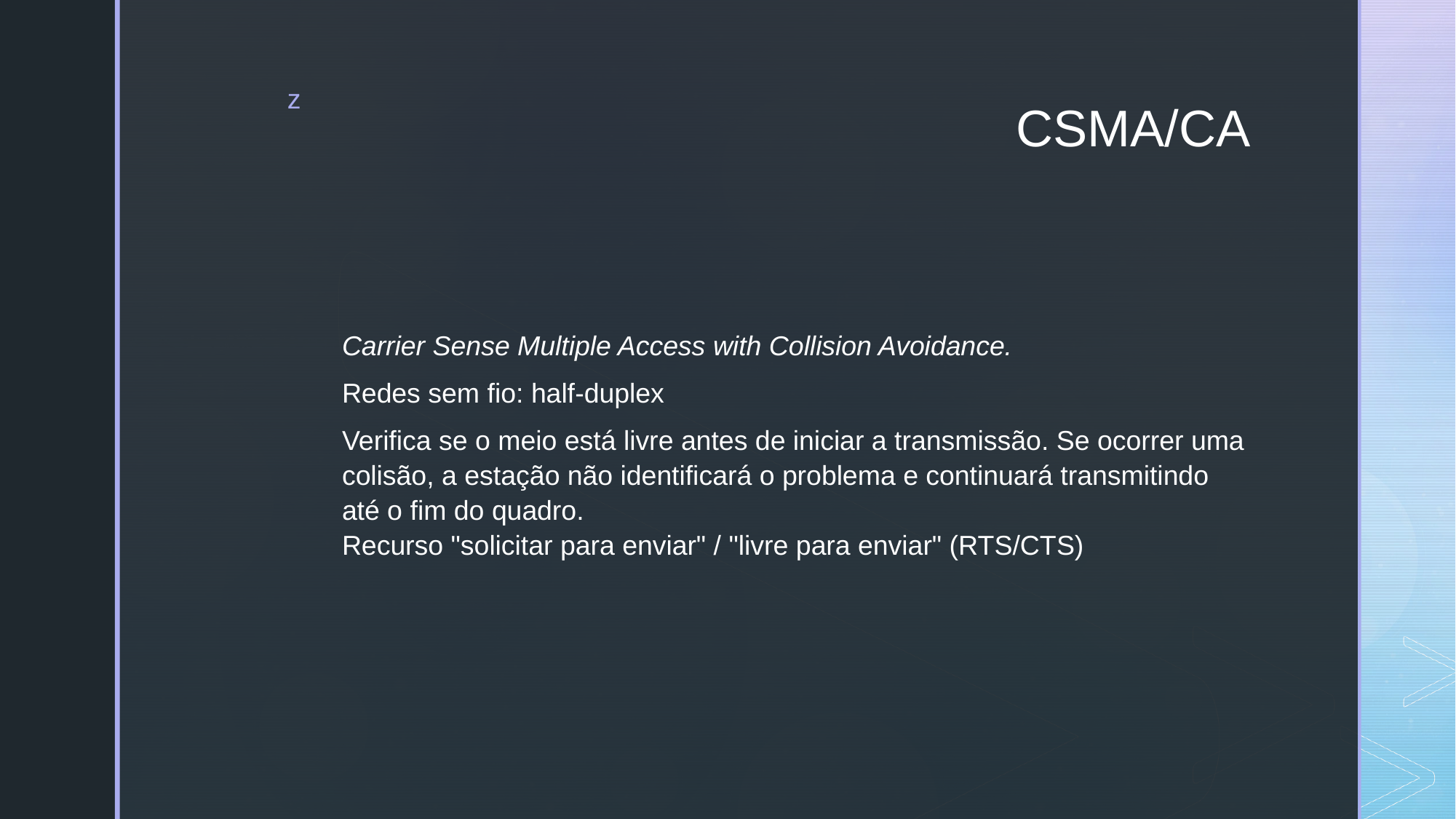

# CSMA/CA
Carrier Sense Multiple Access with Collision Avoidance.
Redes sem fio: half-duplex
Verifica se o meio está livre antes de iniciar a transmissão. Se ocorrer uma colisão, a estação não identificará o problema e continuará transmitindo até o fim do quadro.
Recurso "solicitar para enviar" / "livre para enviar" (RTS/CTS)